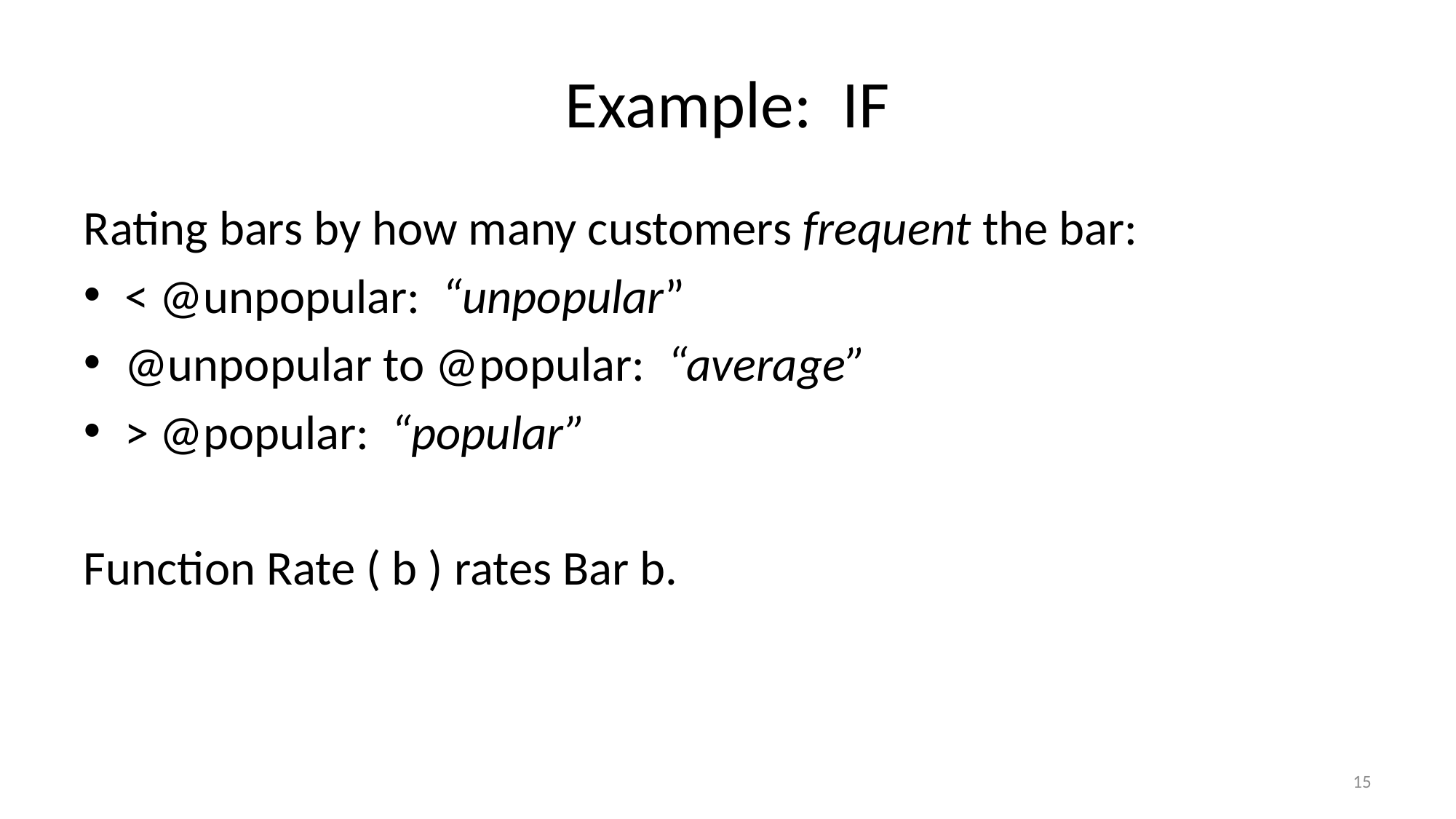

# Example:  IF
Rating bars by how many customers frequent the bar:
< @unpopular:  “unpopular”
@unpopular to @popular:  “average”
> @popular:  “popular”

Function Rate ( b ) rates Bar b.

15